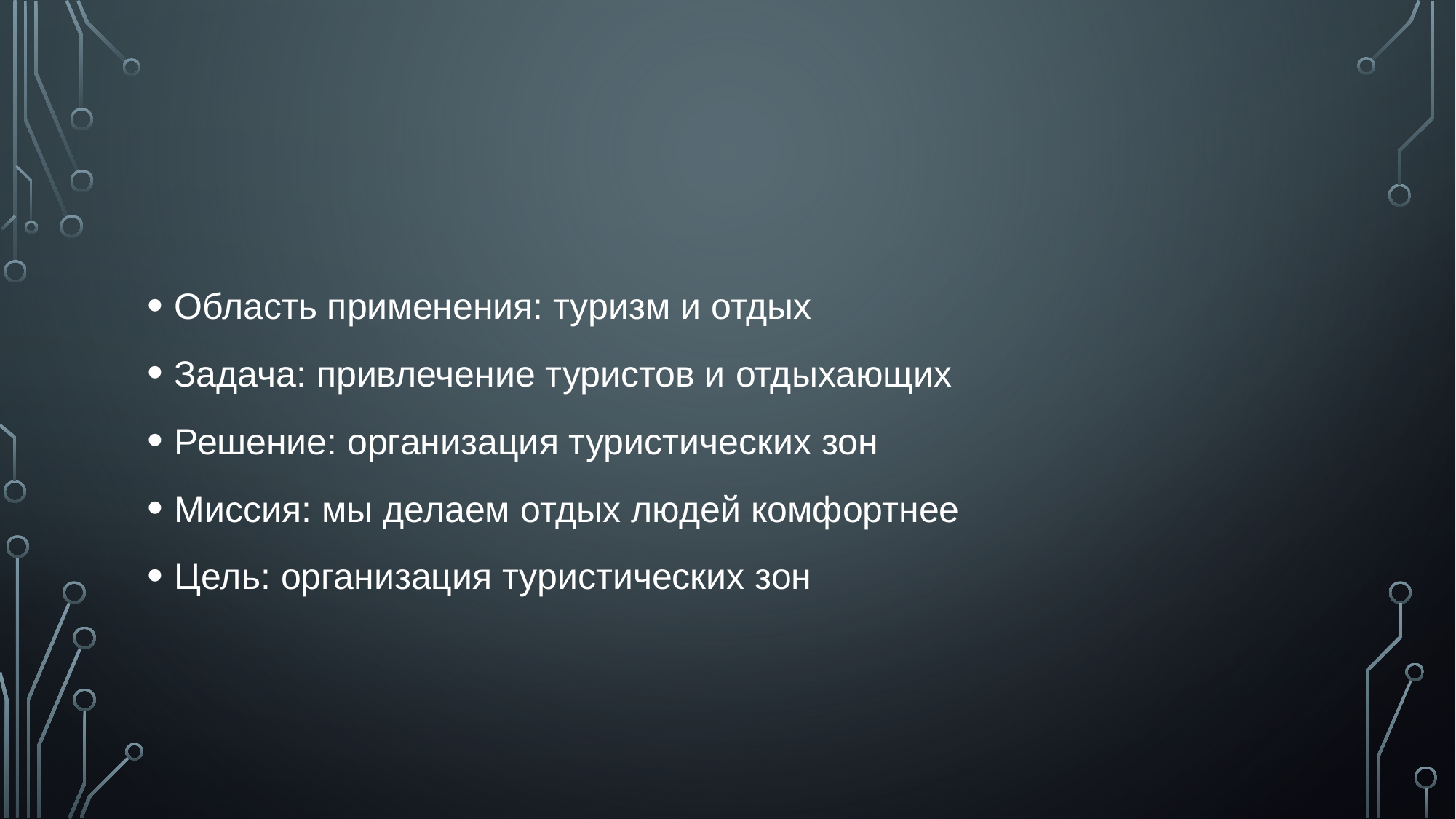

#
Область применения: туризм и отдых
Задача: привлечение туристов и отдыхающих
Решение: организация туристических зон
Миссия: мы делаем отдых людей комфортнее
Цель: организация туристических зон